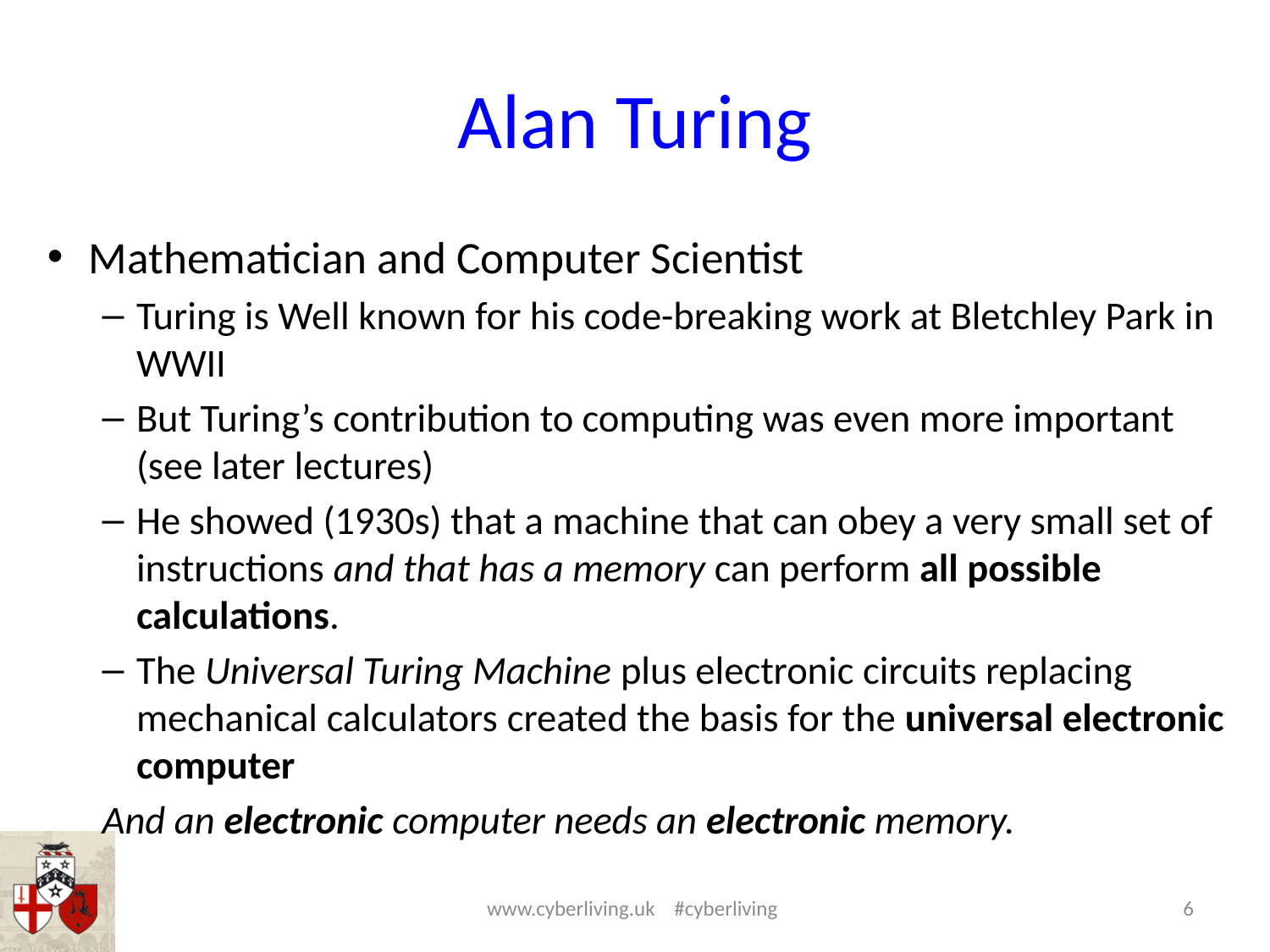

# Alan Turing
Mathematician and Computer Scientist
Turing is Well known for his code-breaking work at Bletchley Park in WWII
But Turing’s contribution to computing was even more important (see later lectures)
He showed (1930s) that a machine that can obey a very small set of instructions and that has a memory can perform all possible calculations.
The Universal Turing Machine plus electronic circuits replacing mechanical calculators created the basis for the universal electronic computer
And an electronic computer needs an electronic memory.

www.cyberliving.uk    #cyberliving
6